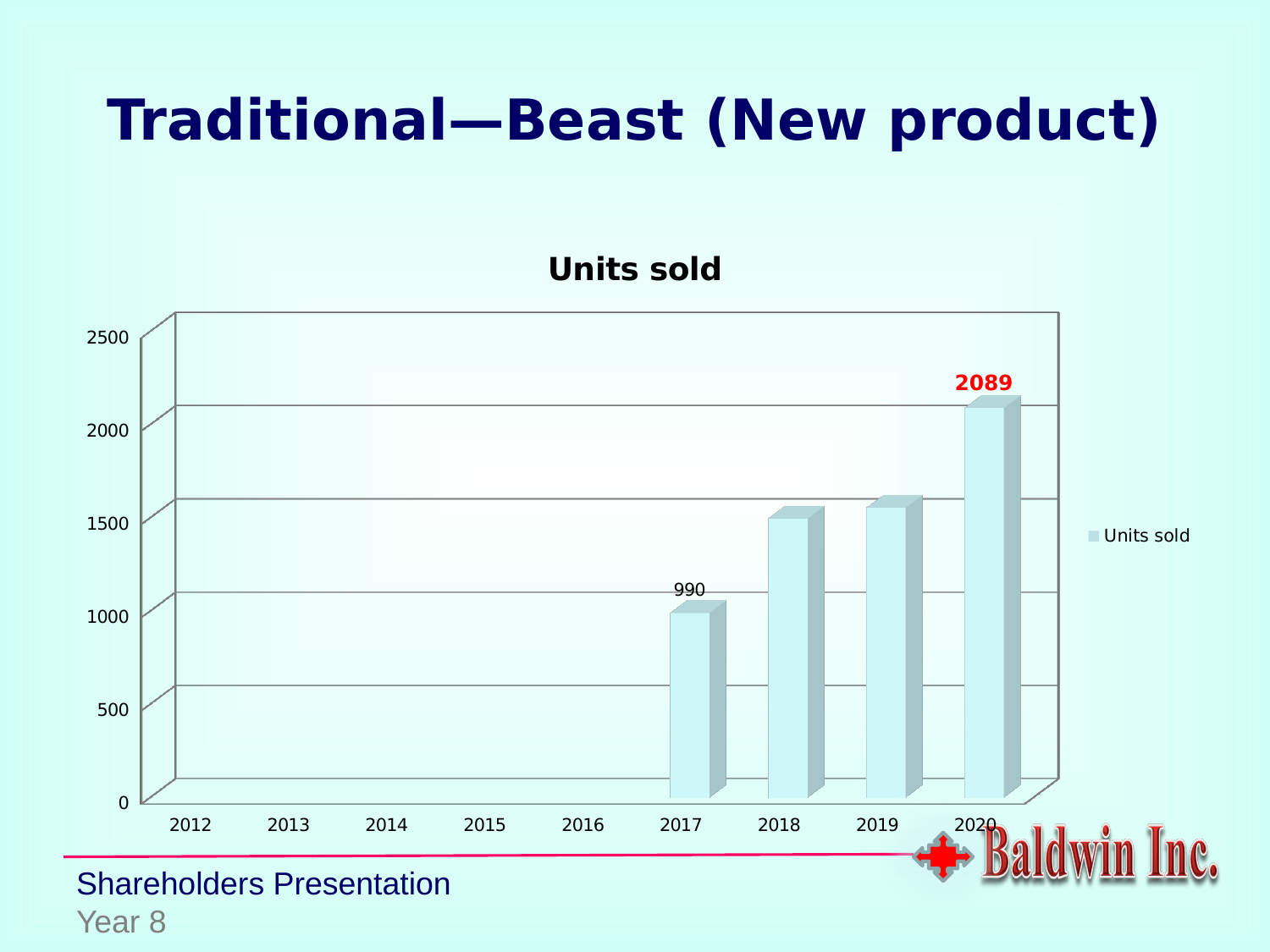

Traditional—Beast (New product)

[unsupported chart]

Shareholders Presentation
Year 8